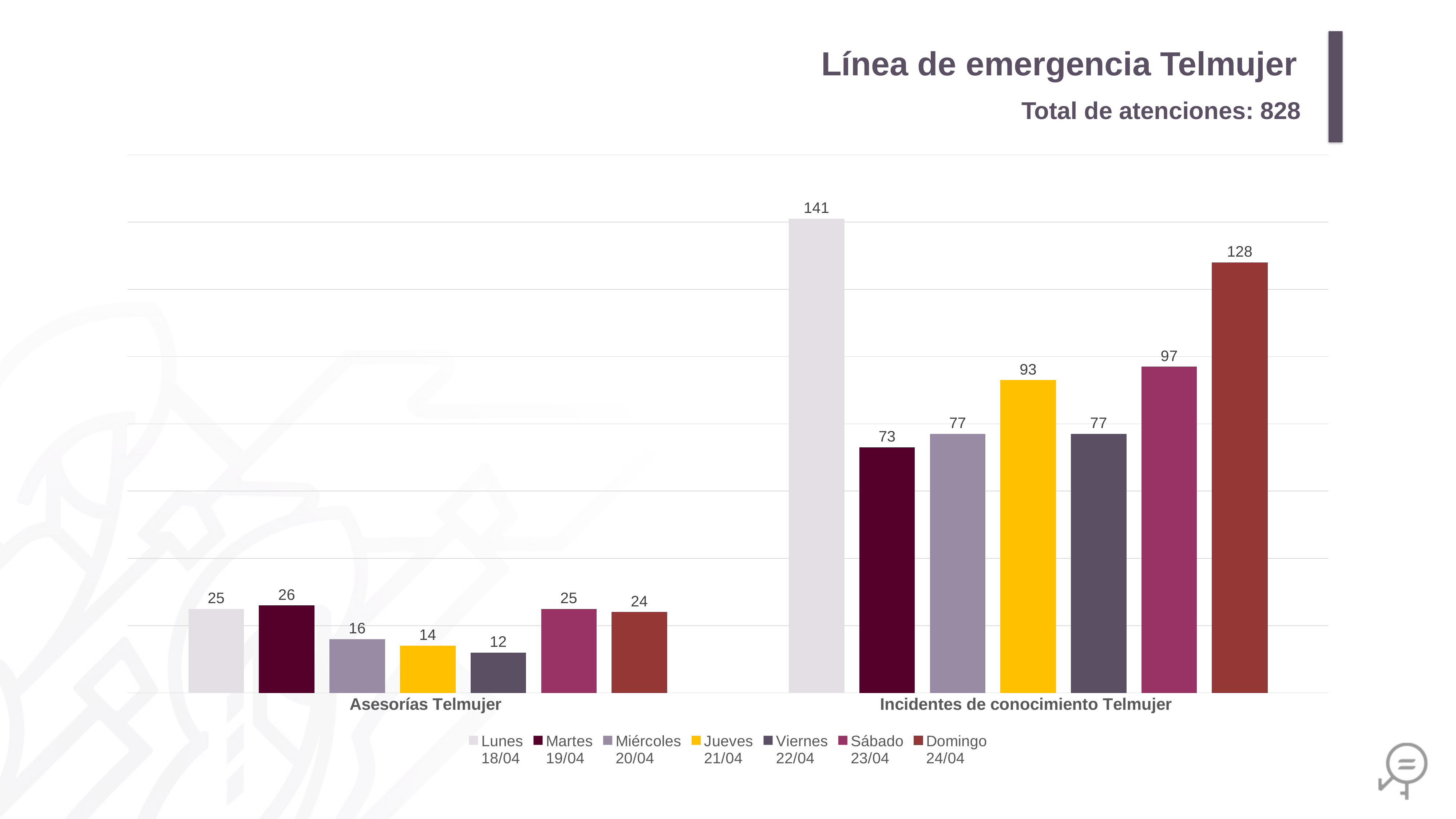

Línea de emergencia Telmujer
Total de atenciones: 828

### Chart

| Category | Lunes
18/04 | Martes
19/04 | Miércoles
20/04 | Jueves
21/04 | Viernes
22/04 | Sábado
23/04 | Domingo
24/04 |
|---|---|---|---|---|---|---|---|
| Asesorías Telmujer  | 25.0 | 26.0 | 16.0 | 14.0 | 12.0 | 25.0 | 24.0 |
| Incidentes de conocimiento Telmujer  | 141.0 | 73.0 | 77.0 | 93.0 | 77.0 | 97.0 | 128.0 |